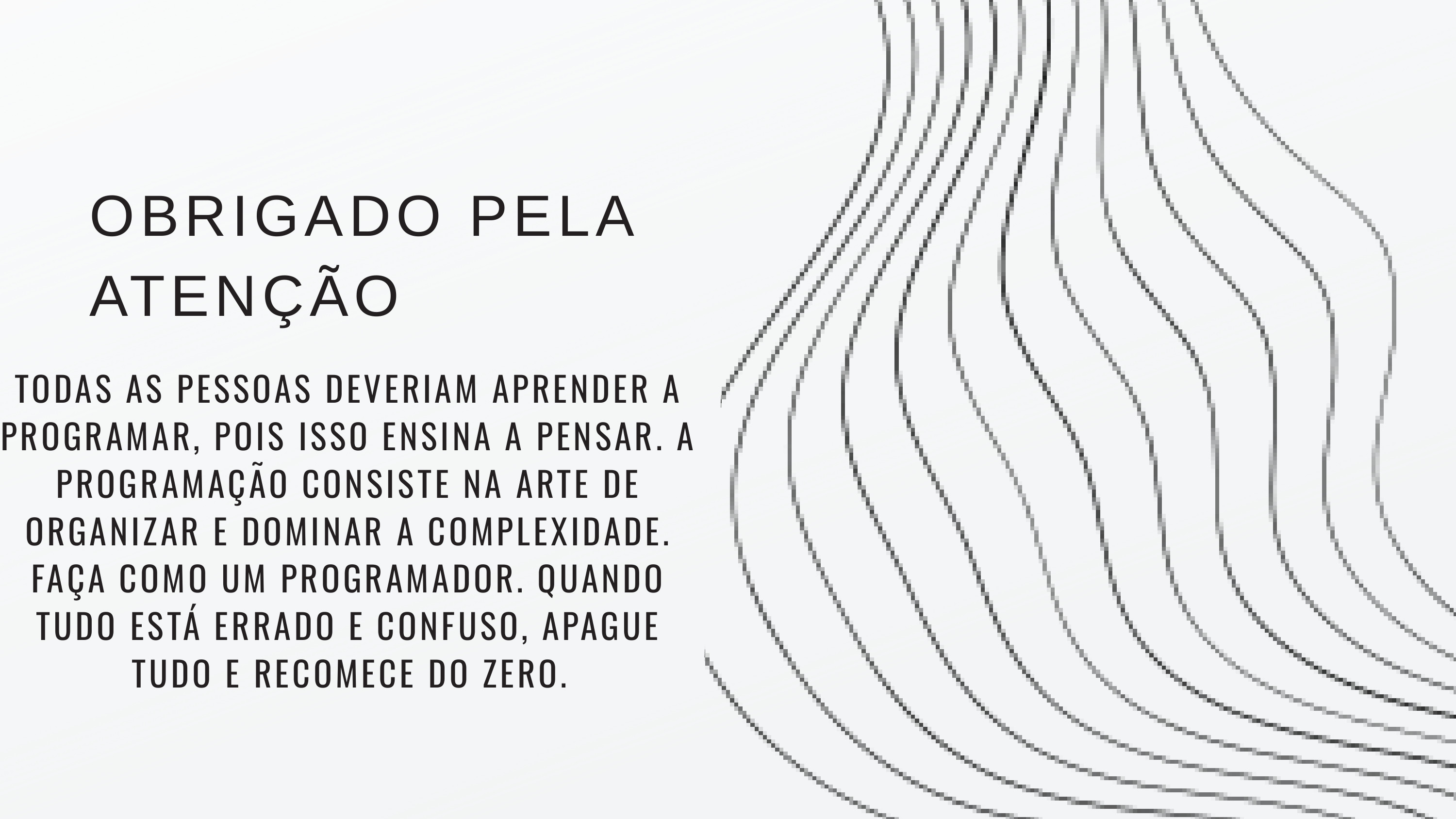

OBRIGADO PELA ATENÇÃO
TODAS AS PESSOAS DEVERIAM APRENDER A PROGRAMAR, POIS ISSO ENSINA A PENSAR. A PROGRAMAÇÃO CONSISTE NA ARTE DE ORGANIZAR E DOMINAR A COMPLEXIDADE. FAÇA COMO UM PROGRAMADOR. QUANDO TUDO ESTÁ ERRADO E CONFUSO, APAGUE TUDO E RECOMECE DO ZERO.